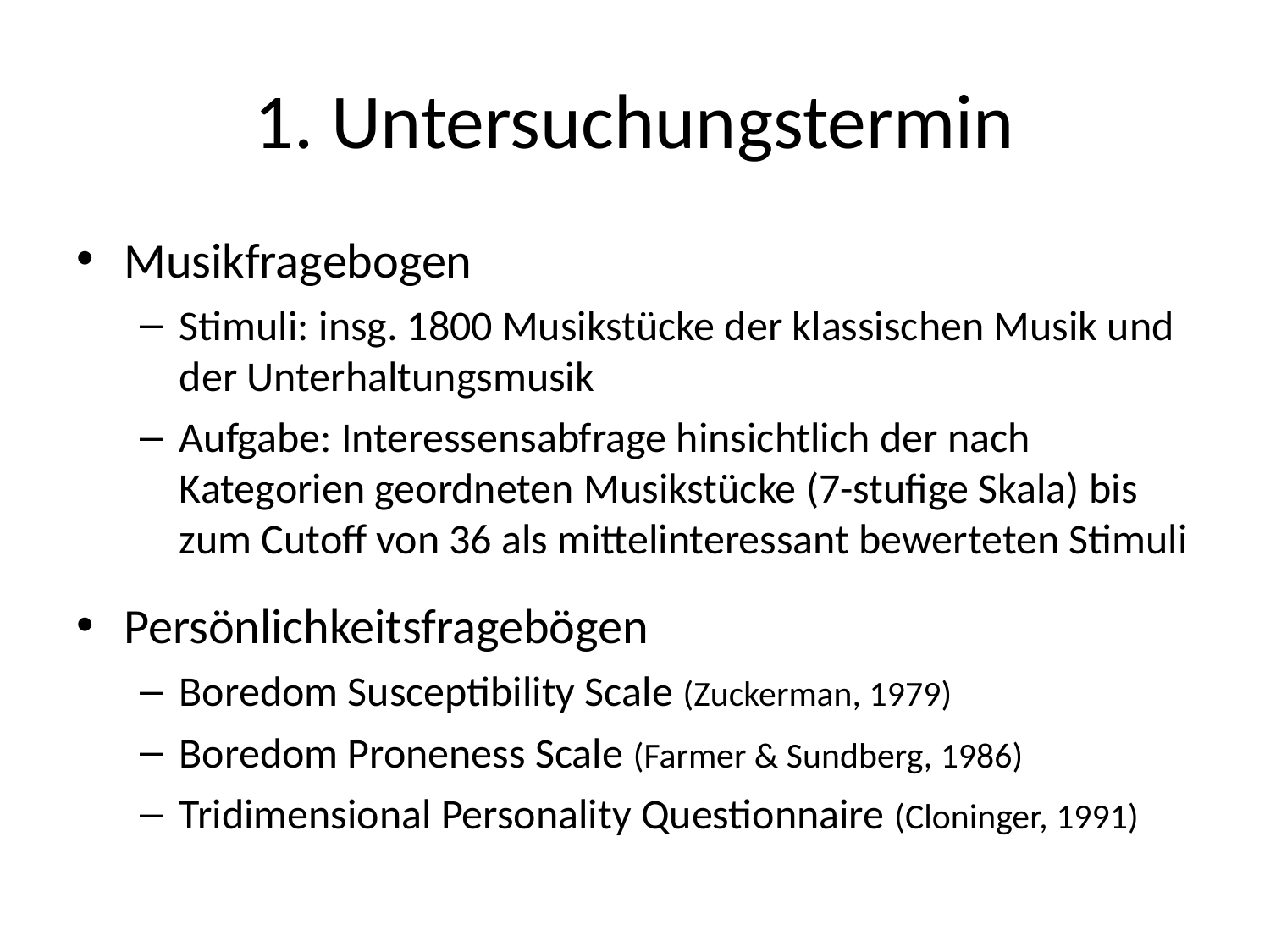

# 1. Untersuchungstermin
Musikfragebogen
Stimuli: insg. 1800 Musikstücke der klassischen Musik und der Unterhaltungsmusik
Aufgabe: Interessensabfrage hinsichtlich der nach Kategorien geordneten Musikstücke (7-stufige Skala) bis zum Cutoff von 36 als mittelinteressant bewerteten Stimuli
Persönlichkeitsfragebögen
Boredom Susceptibility Scale (Zuckerman, 1979)
Boredom Proneness Scale (Farmer & Sundberg, 1986)
Tridimensional Personality Questionnaire (Cloninger, 1991)